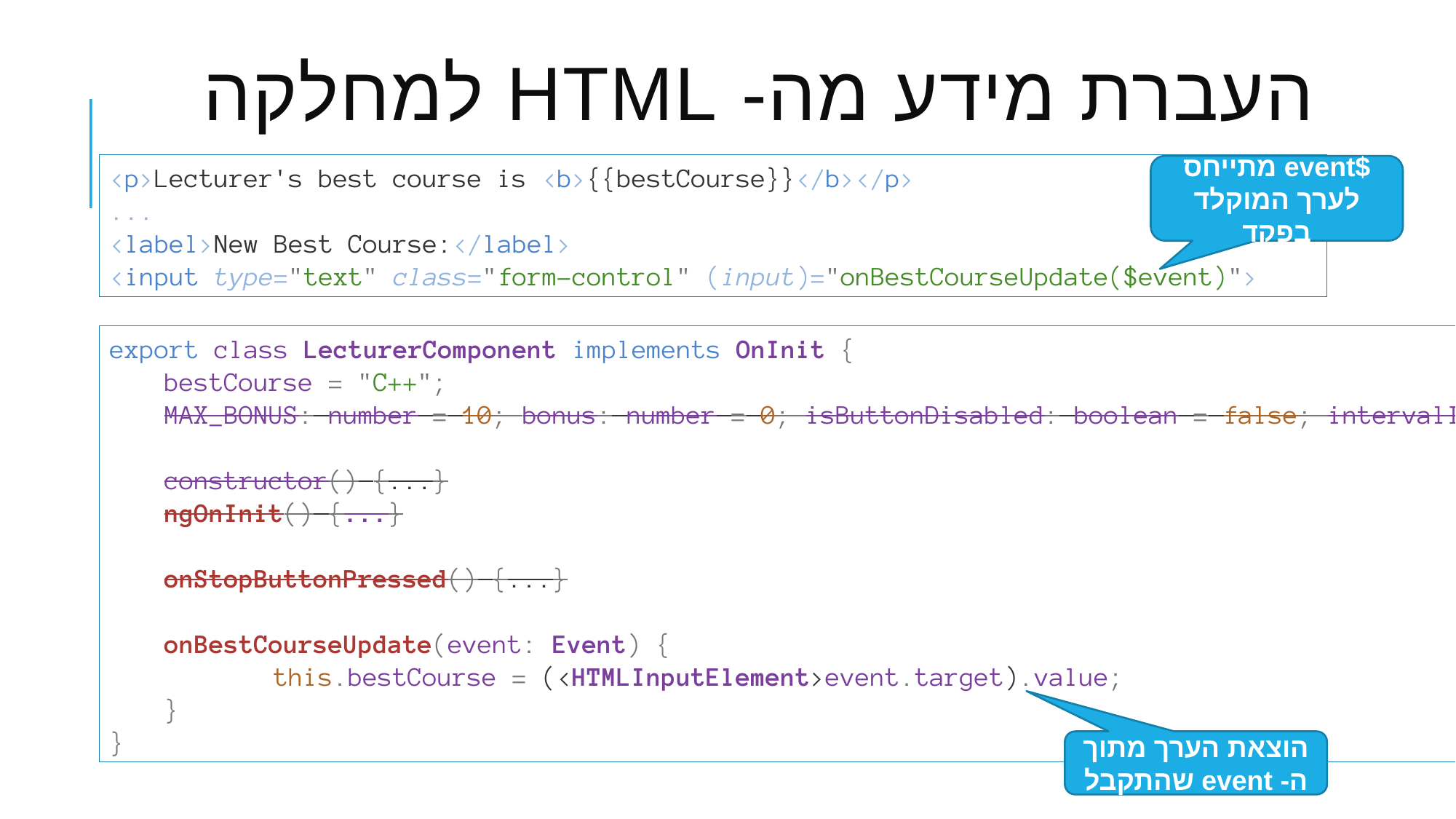

# העברת מידע מה- HTML למחלקה
<p>Lecturer's best course is <b>{{bestCourse}}</b></p>
...
<label>New Best Course:</label>
<input type="text" class="form-control" (input)="onBestCourseUpdate($event)">
$event מתייחס לערך המוקלד בפקד
export class LecturerComponent implements OnInit {
bestCourse = "C++";
MAX_BONUS: number = 10; bonus: number = 0; isButtonDisabled: boolean = false; intervalId;
constructor() {...}
ngOnInit() {...}
onStopButtonPressed() {...}

onBestCourseUpdate(event: Event) {
	this.bestCourse = (<HTMLInputElement>event.target).value;
}
}
הוצאת הערך מתוך ה- event שהתקבל